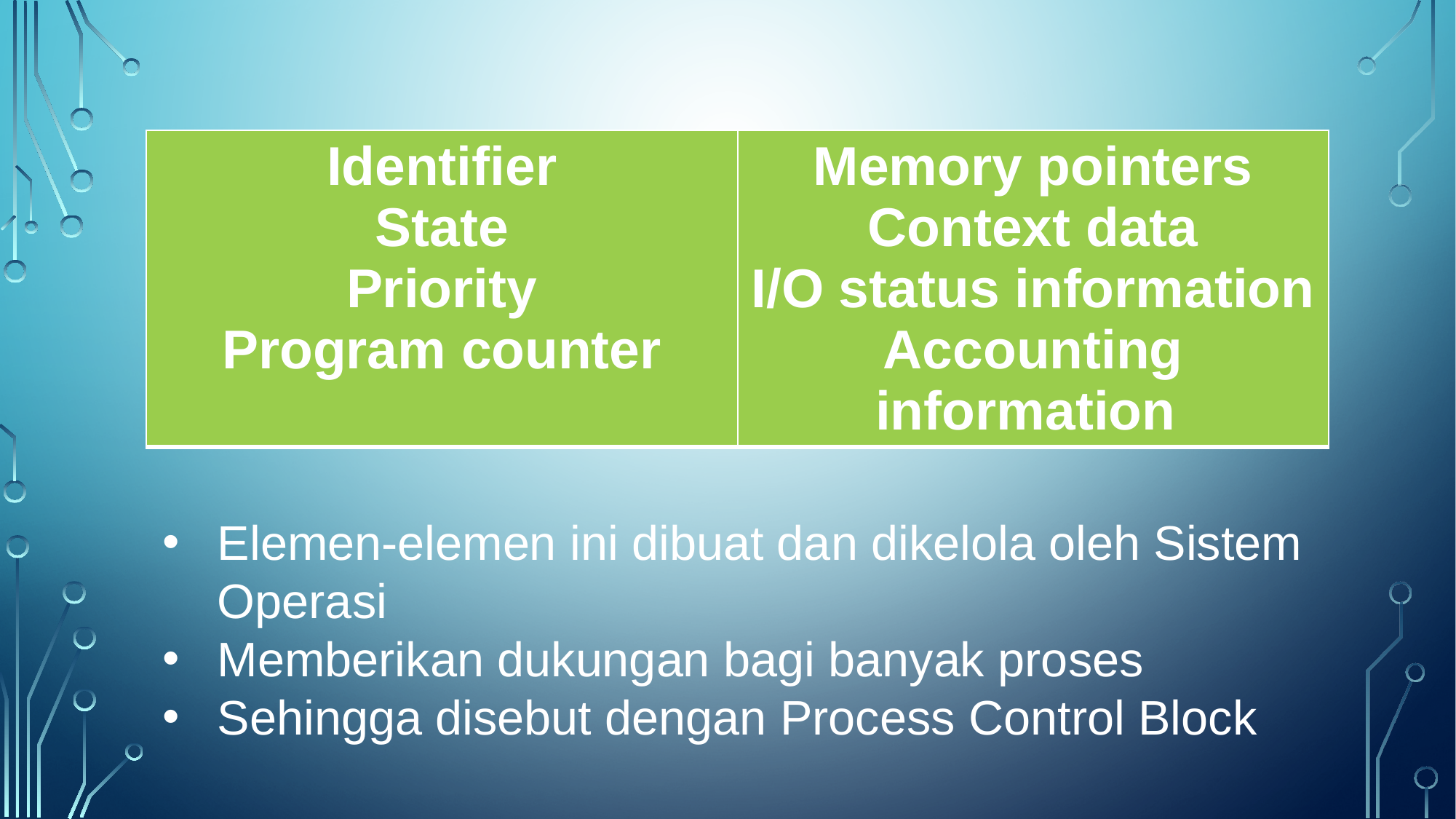

Elemen proses 2
| Identifier State Priority Program counter | Memory pointers Context data I/O status information Accounting information |
| --- | --- |
Elemen-elemen ini dibuat dan dikelola oleh Sistem Operasi
Memberikan dukungan bagi banyak proses
Sehingga disebut dengan Process Control Block